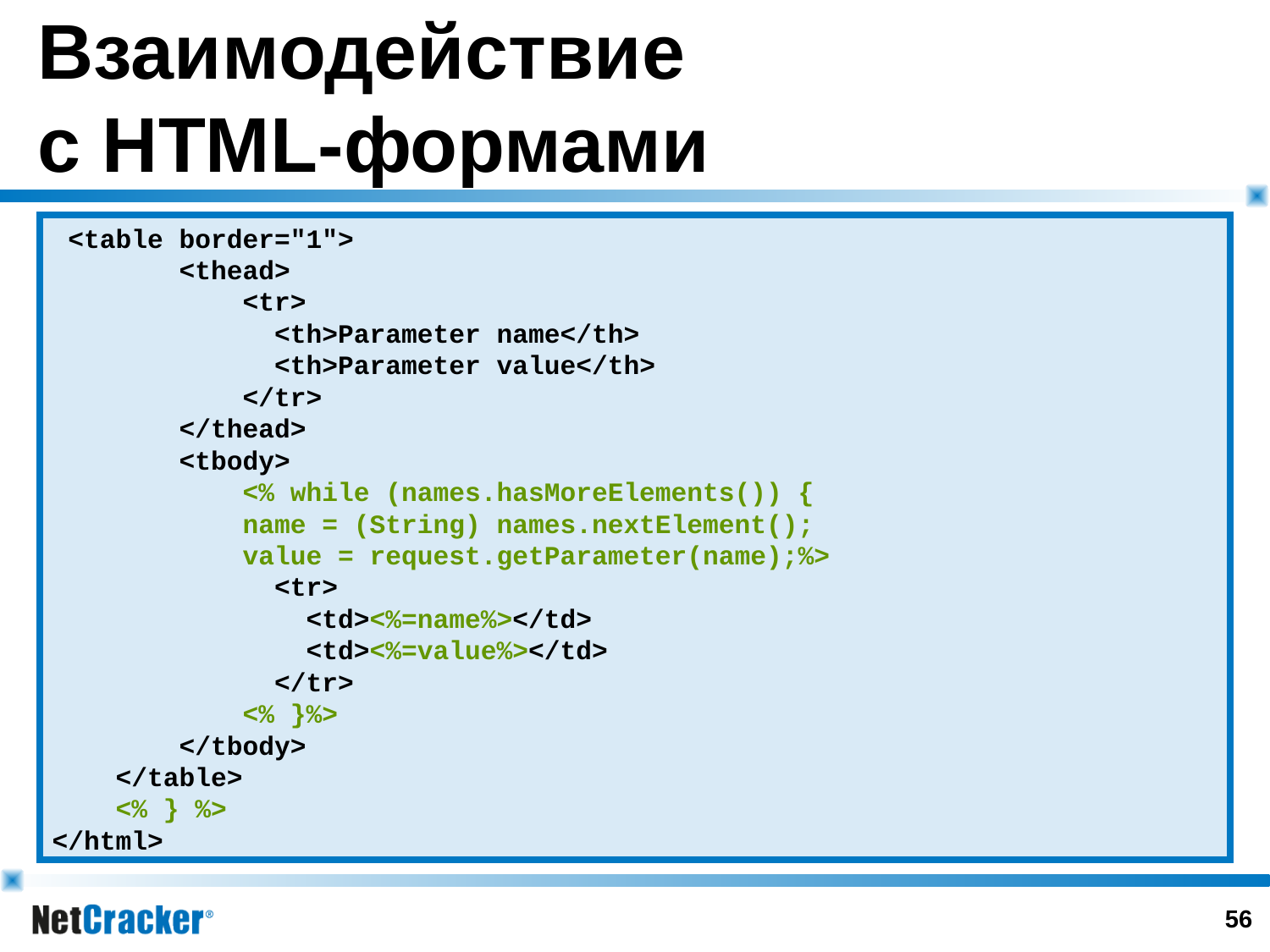

# Взаимодействие с HTML-формами
 <table border="1">
        <thead>
            <tr>
              <th>Parameter name</th>
              <th>Parameter value</th>
            </tr>
        </thead>
        <tbody>
            <% while (names.hasMoreElements()) {
            name = (String) names.nextElement();
            value = request.getParameter(name);%>
              <tr>
                <td><%=name%></td>
                <td><%=value%></td>
              </tr>
            <% }%>
        </tbody>
    </table>
    <% } %>
</html>
56